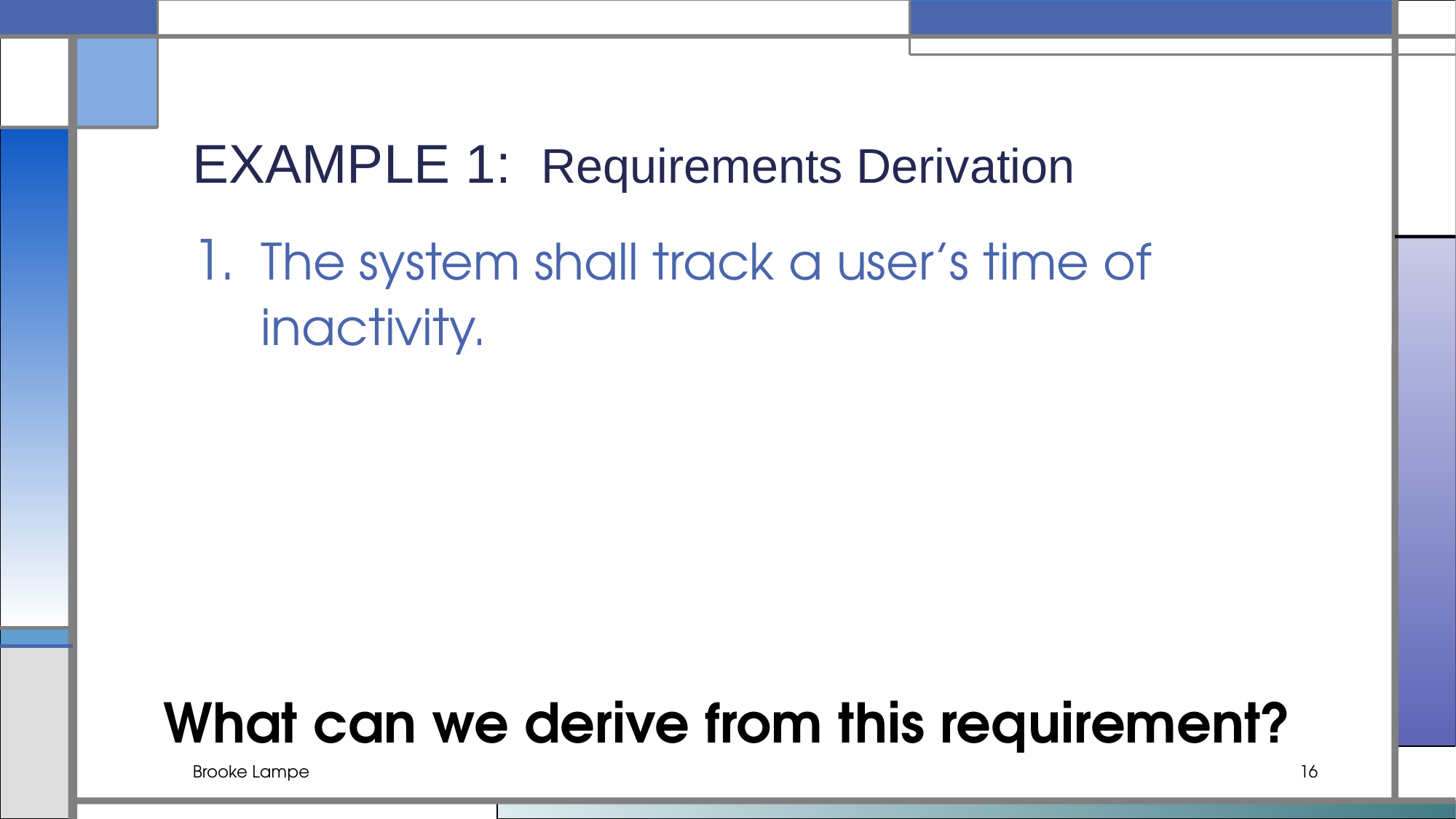

# Example 1:  Requirements Derivation
The system shall track a user’s time of inactivity.
What can we derive from this requirement?
Brooke Lampe
16